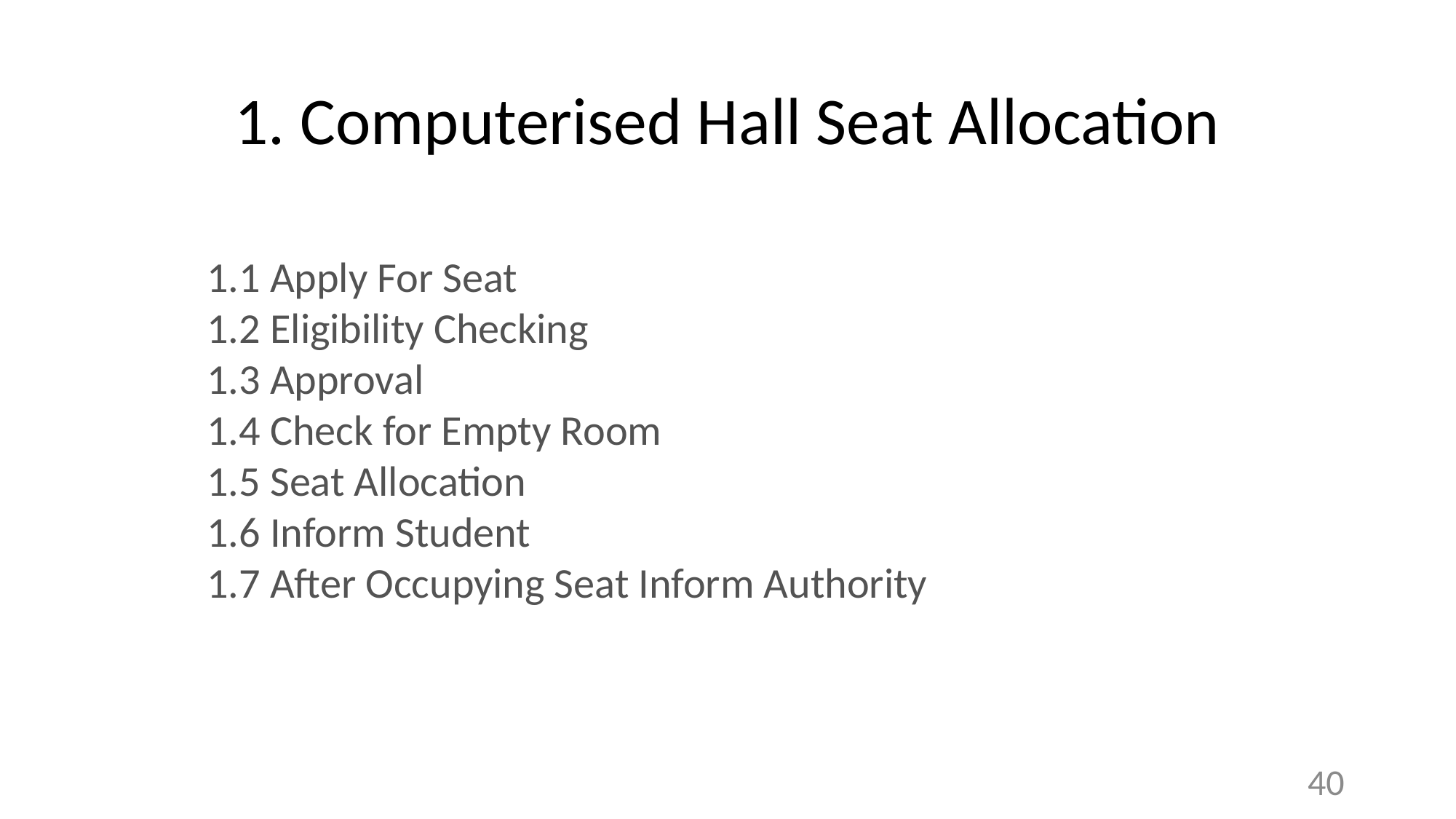

# 1. Computerised Hall Seat Allocation
1.1 Apply For Seat
1.2 Eligibility Checking
1.3 Approval
1.4 Check for Empty Room
1.5 Seat Allocation
1.6 Inform Student
1.7 After Occupying Seat Inform Authority
40